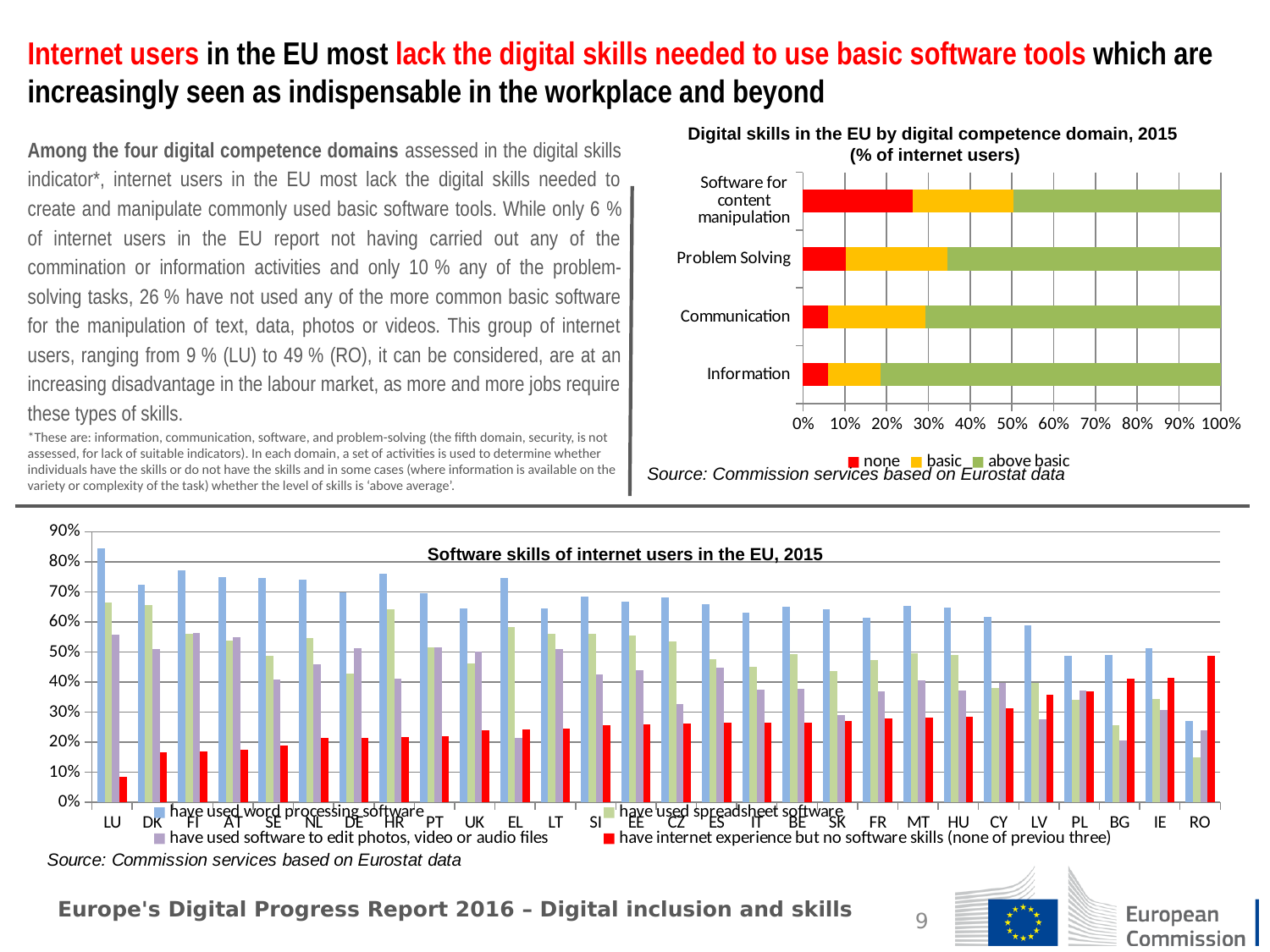

# Internet users in the EU most lack the digital skills needed to use basic software tools which are increasingly seen as indispensable in the workplace and beyond
Digital skills in the EU by digital competence domain, 2015
(% of internet users)
Among the four digital competence domains assessed in the digital skills indicator*, internet users in the EU most lack the digital skills needed to create and manipulate commonly used basic software tools. While only 6 % of internet users in the EU report not having carried out any of the commination or information activities and only 10 % any of the problem-solving tasks, 26 % have not used any of the more common basic software for the manipulation of text, data, photos or videos. This group of internet users, ranging from 9 % (LU) to 49 % (RO), it can be considered, are at an increasing disadvantage in the labour market, as more and more jobs require these types of skills.
*These are: information, communication, software, and problem-solving (the fifth domain, security, is not assessed, for lack of suitable indicators). In each domain, a set of activities is used to determine whether individuals have the skills or do not have the skills and in some cases (where information is available on the variety or complexity of the task) whether the level of skills is ‘above average’.

### Chart

| Category | none | basic | above basic |
|---|---|---|---|
| Information | 0.060564 | 0.125191 | 0.814245 |
| Communication | 0.060344 | 0.232805 | 0.706852 |
| Problem Solving | 0.102265 | 0.24366 | 0.657023 |
| Software for content manipulation | 0.261591 | 0.243141 | 0.495268 |
Source: Commission services based on Eurostat data

### Chart

| Category | have used word processing software | have used spreadsheet software | have used software to edit photos, video or audio files | have internet experience but no software skills (none of previou three) |
|---|---|---|---|---|
| LU | 0.84474 | 0.663842 | 0.558927 | 0.08587 |
| DK | 0.723093 | 0.656576 | 0.508545 | 0.167743 |
| FI | 0.773026 | 0.559546 | 0.562572 | 0.170001 |
| AT | 0.750307 | 0.538144 | 0.550298 | 0.176073 |
| SE | 0.745828 | 0.488048 | 0.407743 | 0.190006 |
| NL | 0.741821 | 0.545926 | 0.460117 | 0.213501 |
| DE | 0.697816 | 0.429229 | 0.512961 | 0.213996 |
| HR | 0.759662 | 0.643473 | 0.410465 | 0.217866 |
| PT | 0.695028 | 0.515466 | 0.514856 | 0.220059 |
| UK | 0.645263 | 0.460693 | 0.502583 | 0.240869 |
| EL | 0.747707 | 0.583245 | 0.215589 | 0.243336 |
| LT | 0.643994 | 0.559927 | 0.508783 | 0.245688 |
| SI | 0.683182 | 0.56091 | 0.425637 | 0.257053 |
| EE | 0.666262 | 0.555404 | 0.44033 | 0.25951 |
| CZ | 0.681705 | 0.536238 | 0.327485 | 0.261118 |
| ES | 0.657748 | 0.475382 | 0.446957 | 0.264362 |
| IT | 0.632251 | 0.449671 | 0.373857 | 0.264533 |
| BE | 0.649634 | 0.492916 | 0.377384 | 0.264773 |
| SK | 0.642066 | 0.437674 | 0.289473 | 0.27169 |
| FR | 0.61499 | 0.47397 | 0.36869 | 0.279842 |
| MT | 0.653189 | 0.495656 | 0.404772 | 0.280648 |
| HU | 0.648112 | 0.488908 | 0.372702 | 0.284451 |
| CY | 0.616694 | 0.380986 | 0.397908 | 0.313044 |
| LV | 0.588927 | 0.396946 | 0.276027 | 0.357592 |
| PL | 0.487667 | 0.340351 | 0.371604 | 0.368631 |
| BG | 0.490231 | 0.257762 | 0.204582 | 0.412762 |
| IE | 0.511415 | 0.344017 | 0.308409 | 0.413404 |
| RO | 0.270863 | 0.148385 | 0.240533 | 0.486265 |
Software skills of internet users in the EU, 2015
Europe's Digital Progress Report 2016 – Digital inclusion and skills
9